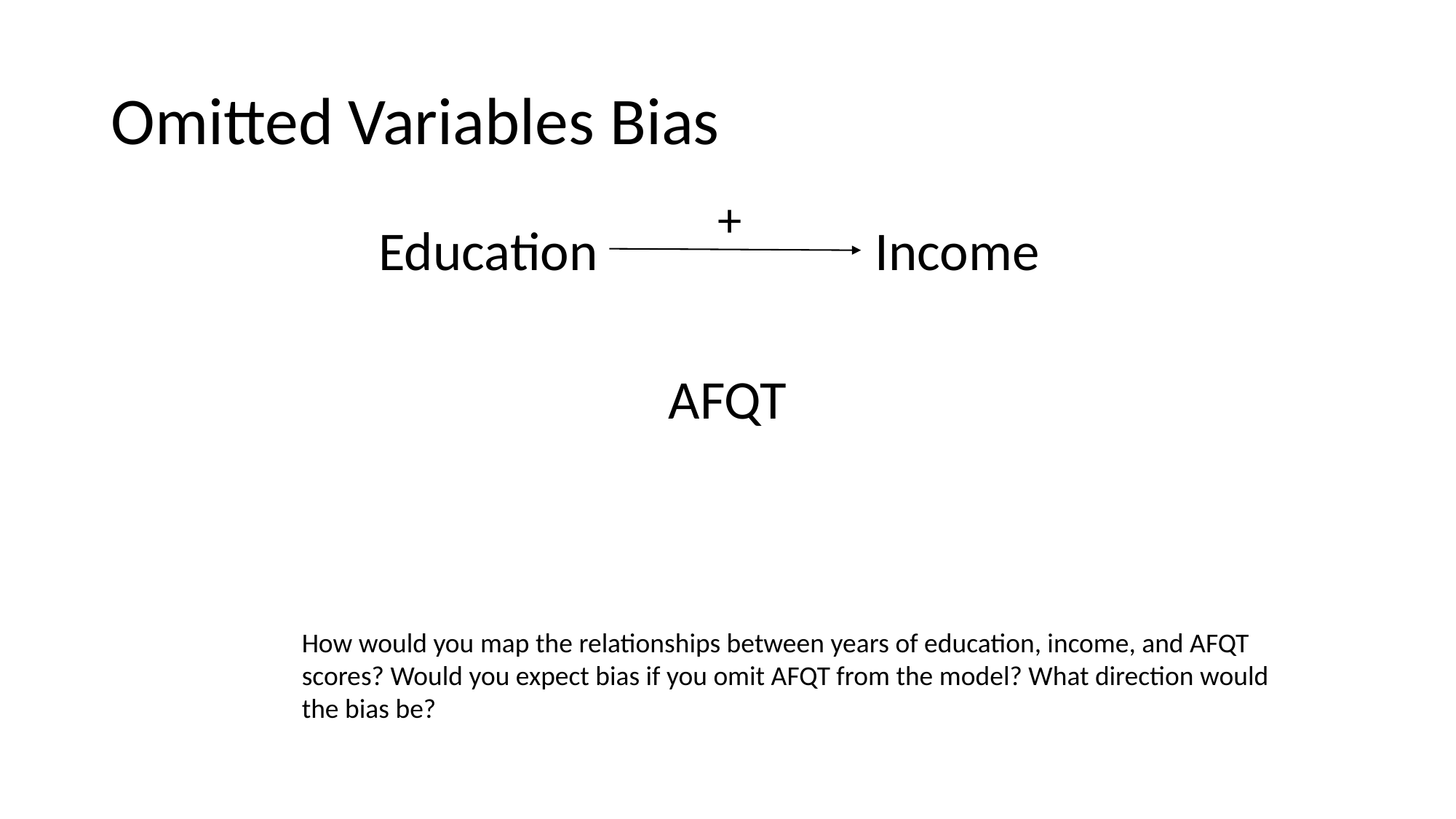

# Omitted Variables Bias
+
		    Education  		 	Income

AFQT
How would you map the relationships between years of education, income, and AFQT scores? Would you expect bias if you omit AFQT from the model? What direction would the bias be?